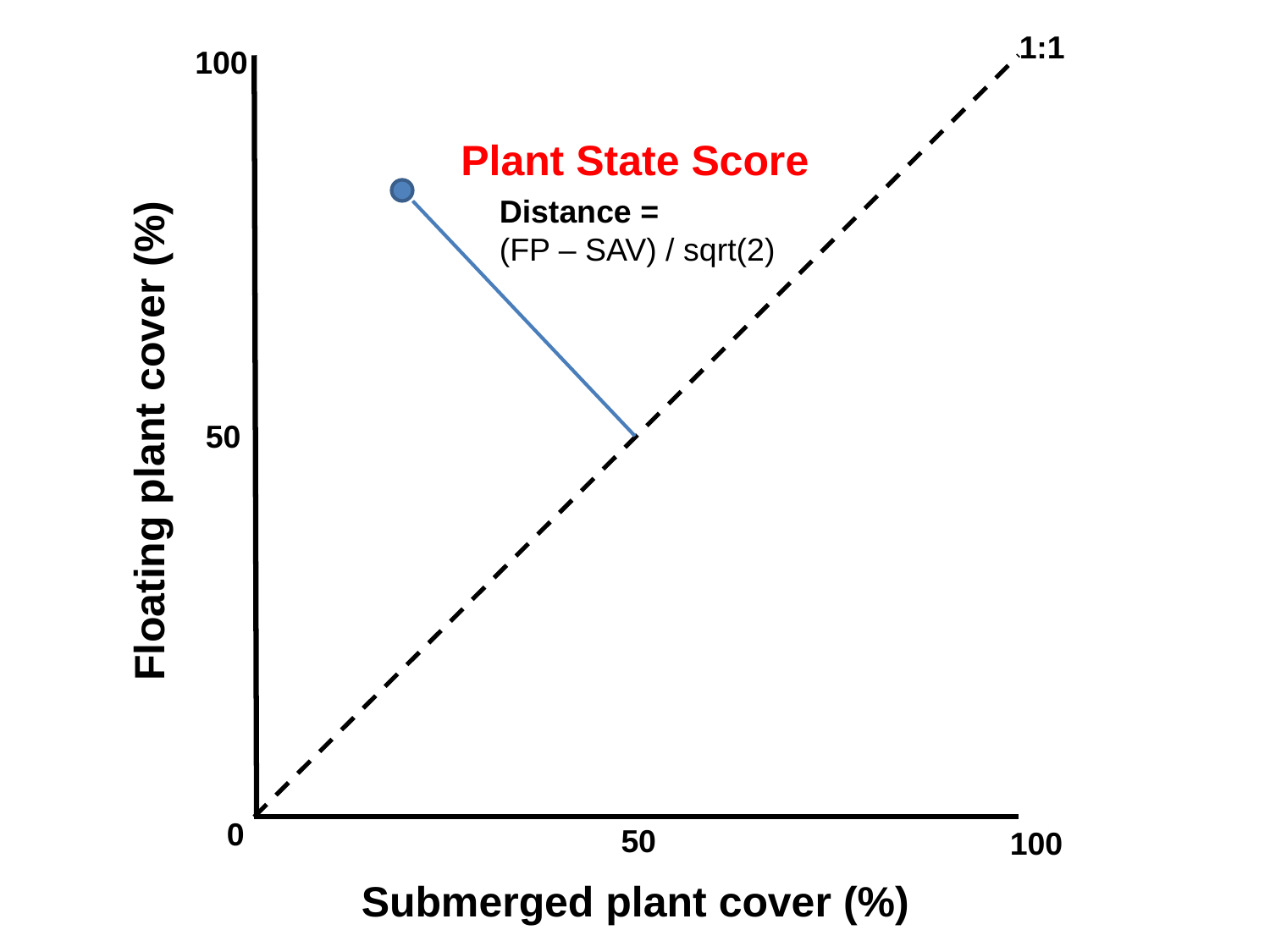

1:1
100
Plant State Score

Distance =
(FP – SAV) / sqrt(2)
Floating plant cover (%)
50
0
50
100
Submerged plant cover (%)